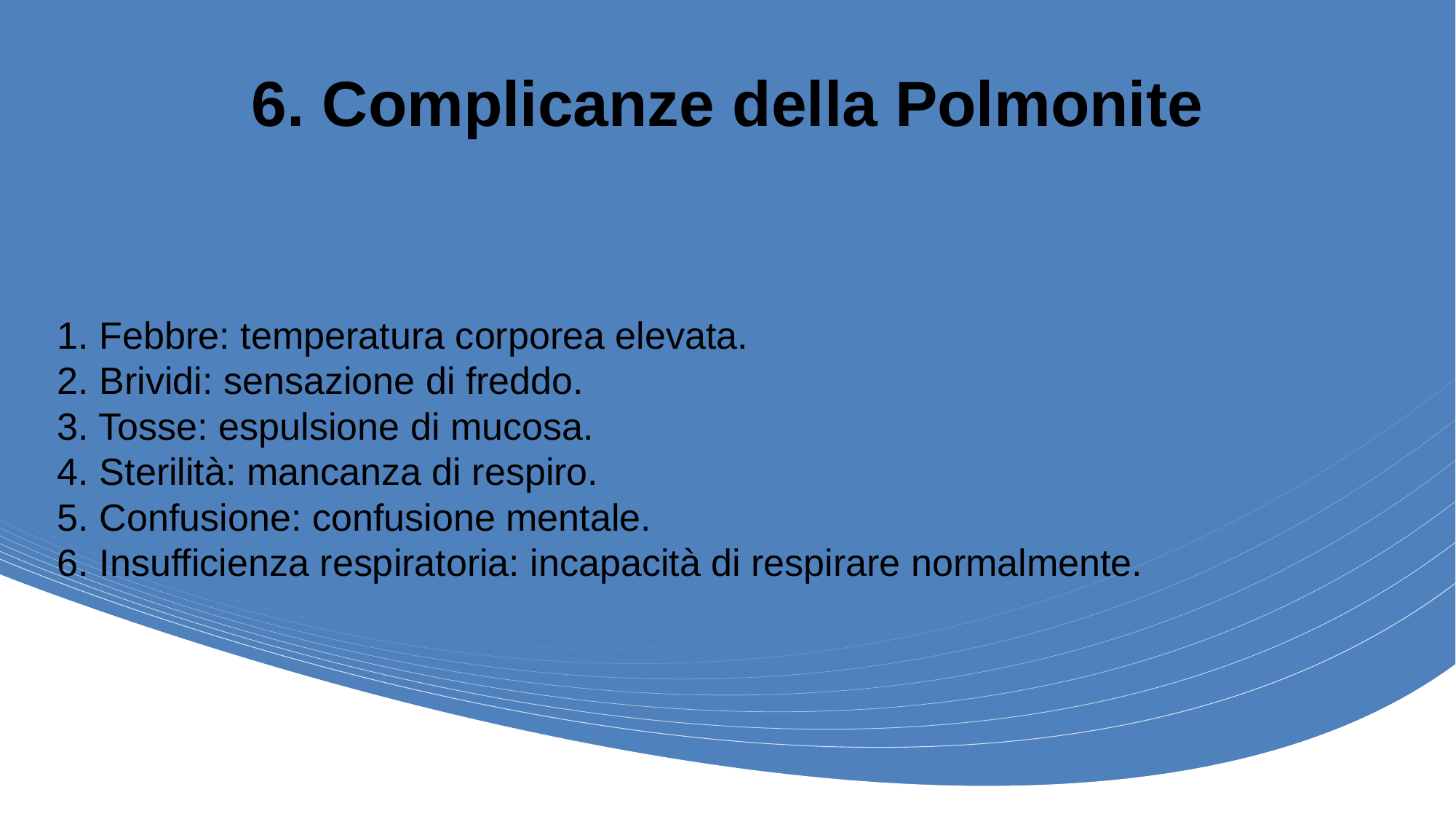

# 6. Complicanze della Polmonite

1. Febbre: temperatura corporea elevata.
2. Brividi: sensazione di freddo.
3. Tosse: espulsione di mucosa.
4. Sterilità: mancanza di respiro.
5. Confusione: confusione mentale.
6. Insufficienza respiratoria: incapacità di respirare normalmente.